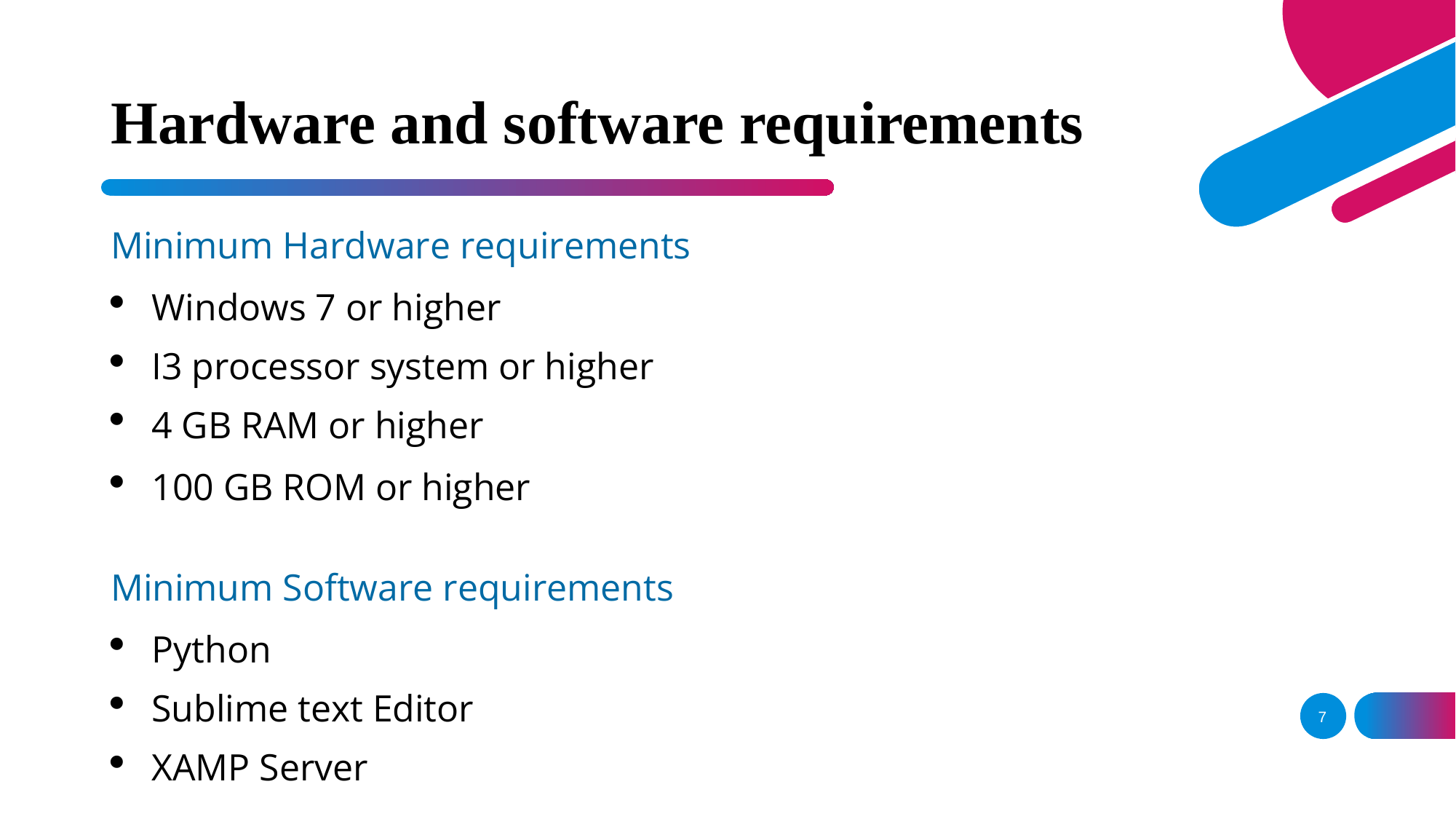

# Hardware and software requirements
Minimum Hardware requirements
Windows 7 or higher
I3 processor system or higher
4 GB RAM or higher
100 GB ROM or higher

Minimum Software requirements
Python
Sublime text Editor
XAMP Server
7